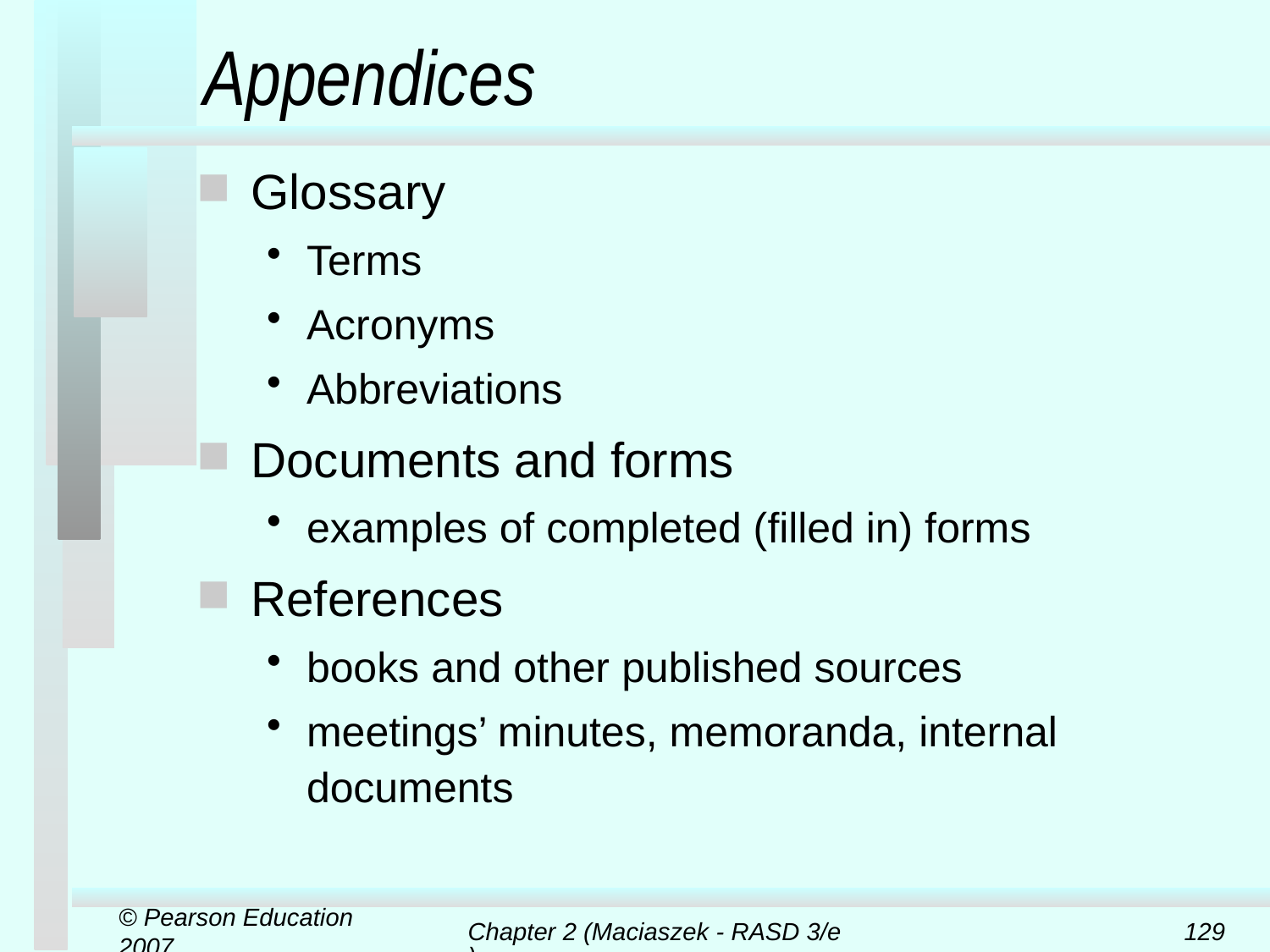

# Appendices
Glossary
Terms
Acronyms
Abbreviations
Documents and forms
examples of completed (filled in) forms
References
books and other published sources
meetings’ minutes, memoranda, internal documents
© Pearson Education 2007
Chapter 2 (Maciaszek - RASD 3/e)
129